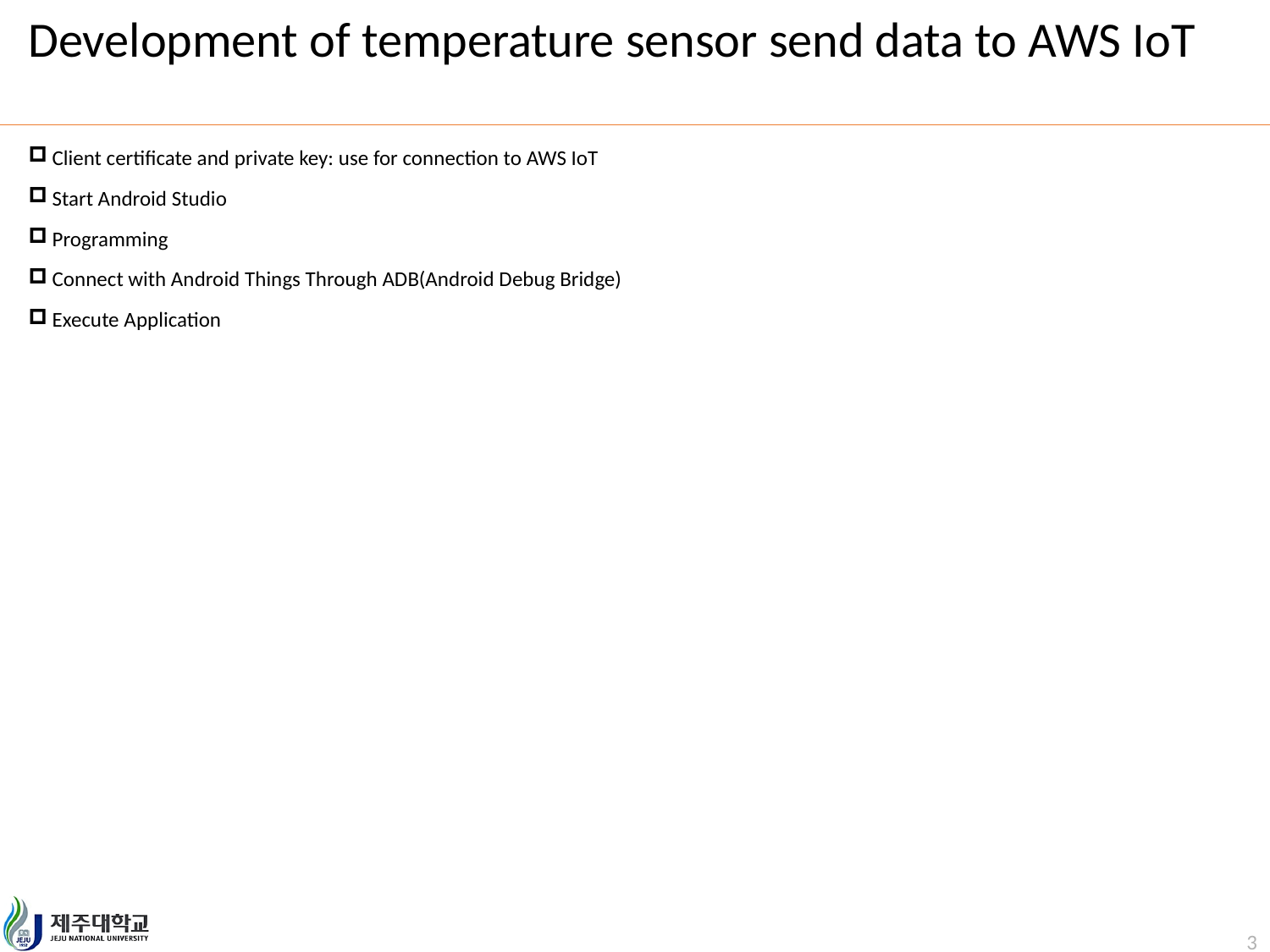

# Development of temperature sensor send data to AWS IoT
Client certificate and private key: use for connection to AWS IoT
Start Android Studio
Programming
Connect with Android Things Through ADB(Android Debug Bridge)
Execute Application
3